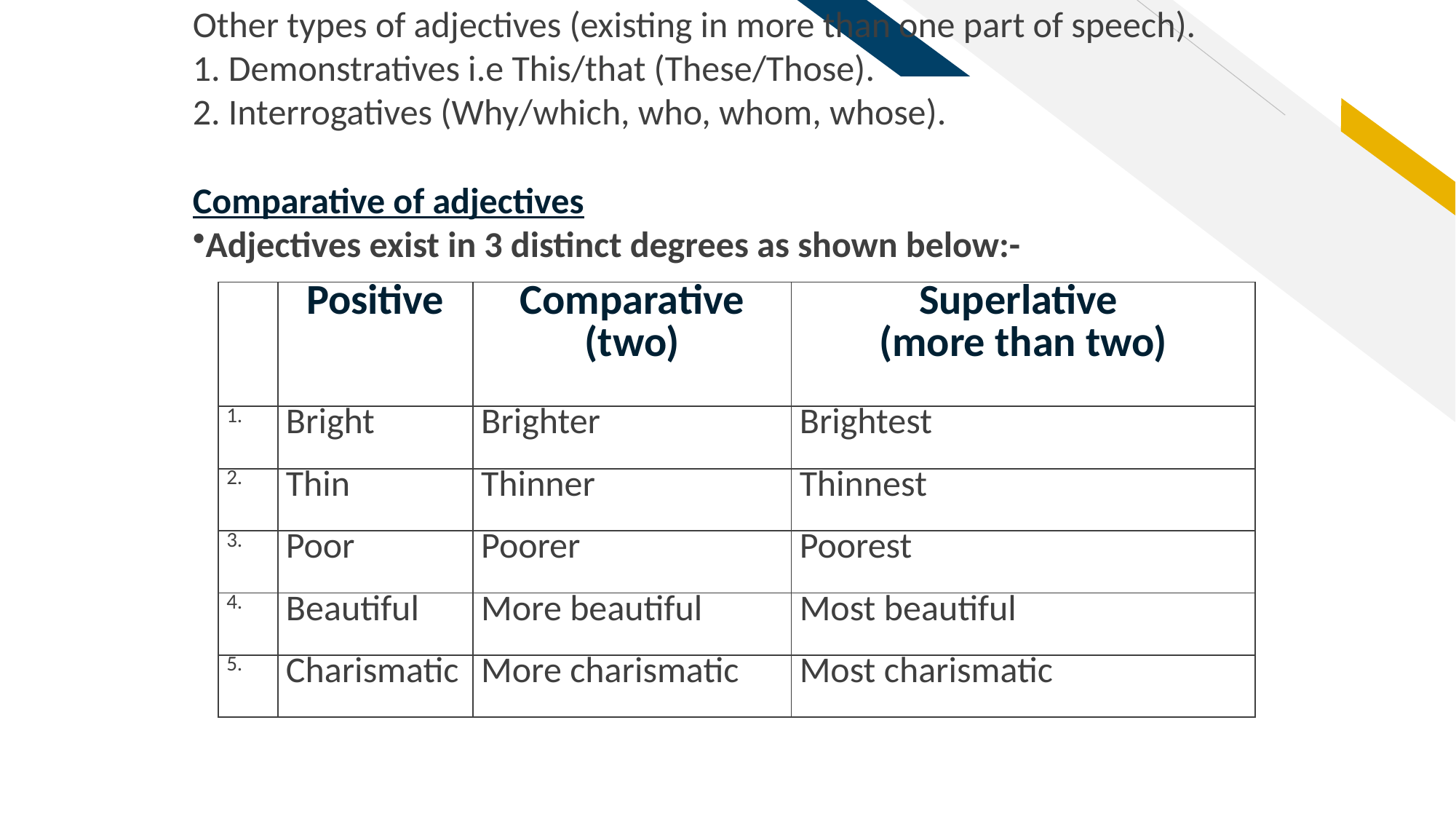

Other types of adjectives (existing in more than one part of speech).
1. Demonstratives i.e This/that (These/Those).
2. Interrogatives (Why/which, who, whom, whose).

Comparative of adjectives
Adjectives exist in 3 distinct degrees as shown below:-
|  | Positive | Comparative (two) | Superlative (more than two) |
| --- | --- | --- | --- |
| 1. | Bright | Brighter | Brightest |
| 2. | Thin | Thinner | Thinnest |
| 3. | Poor | Poorer | Poorest |
| 4. | Beautiful | More beautiful | Most beautiful |
| 5. | Charismatic | More charismatic | Most charismatic |